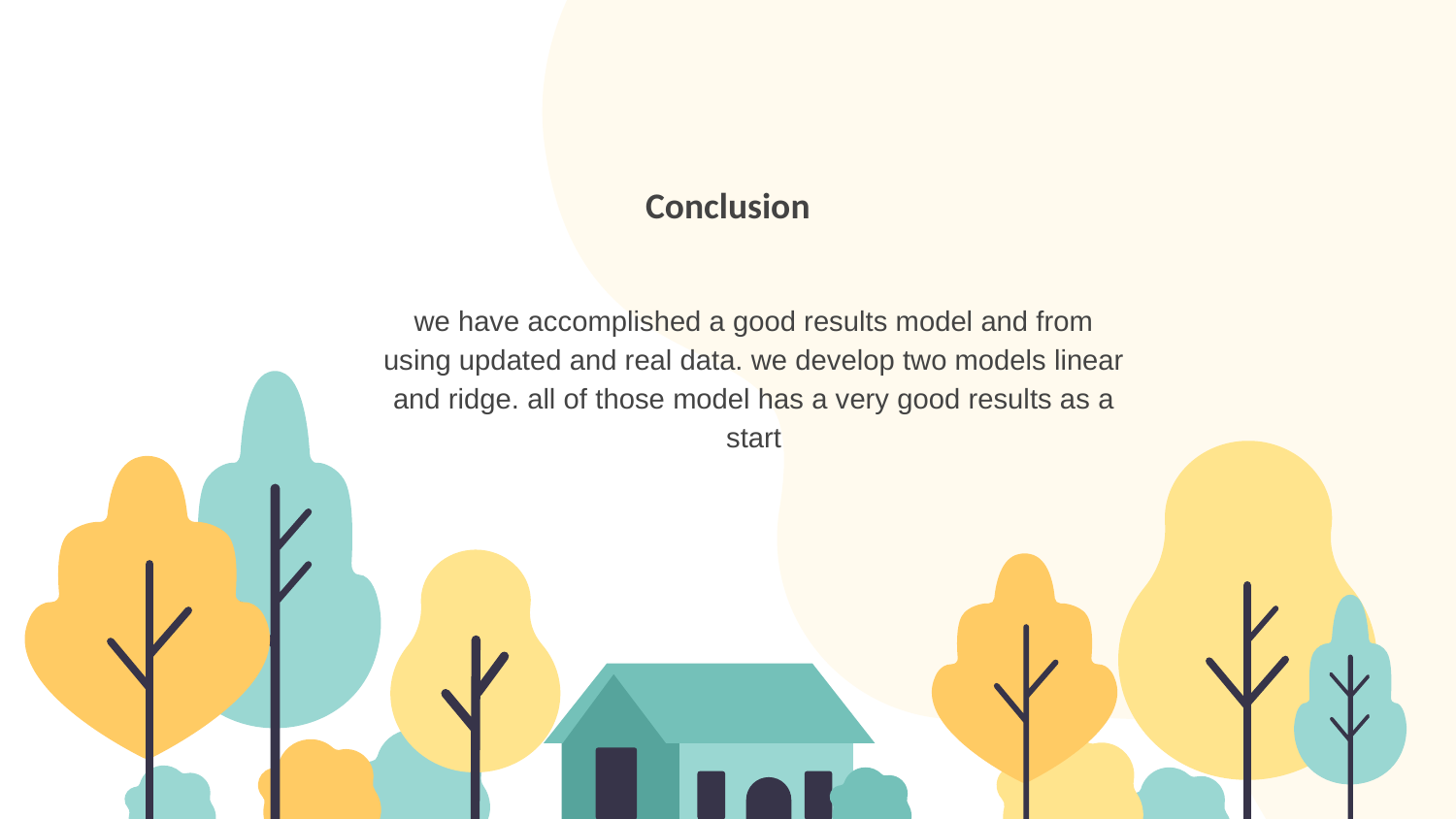

# Conclusion
we have accomplished a good results model and from using updated and real data. we develop two models linear and ridge. all of those model has a very good results as a start